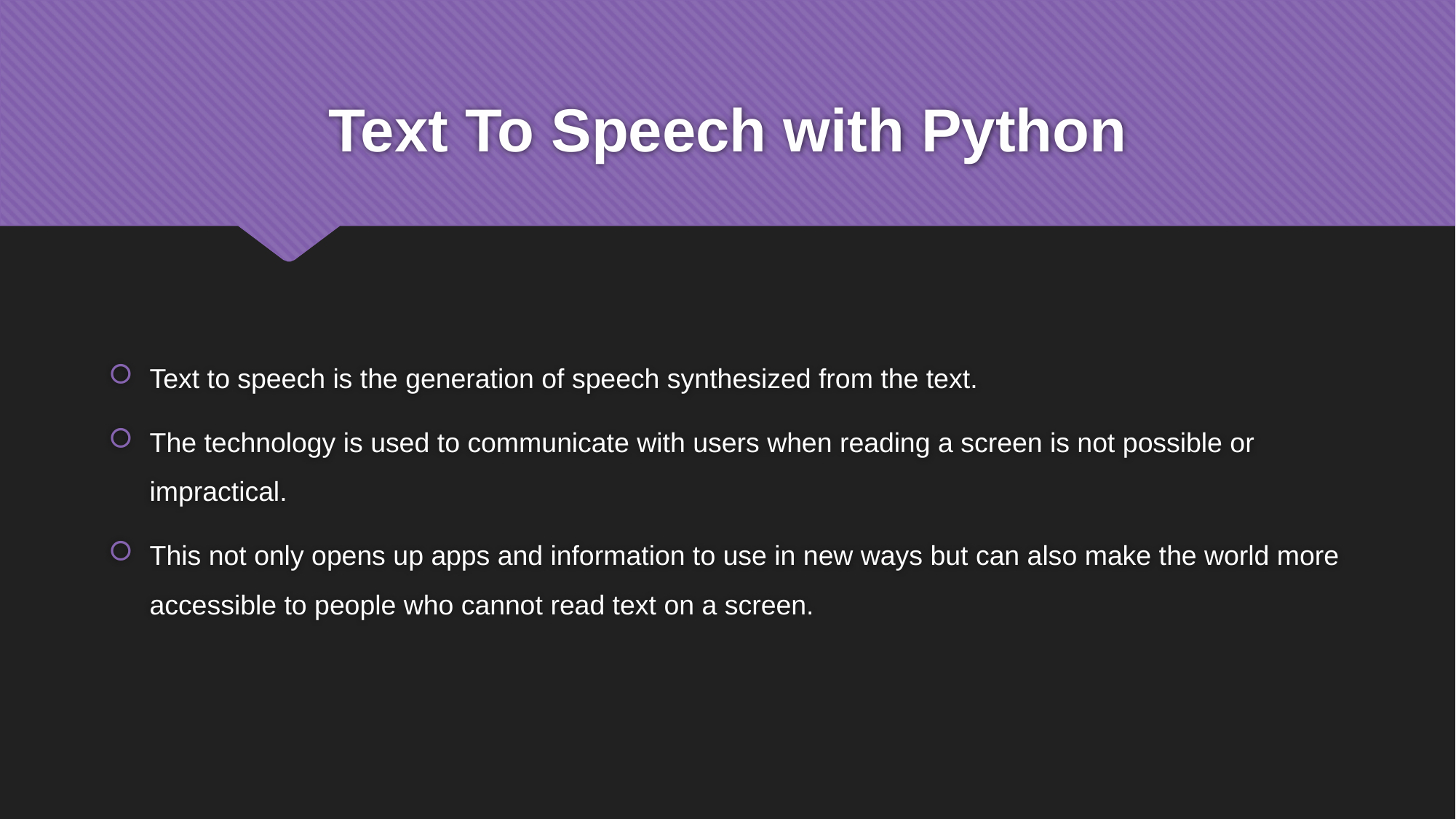

# Text To Speech with Python
Text to speech is the generation of speech synthesized from the text.
The technology is used to communicate with users when reading a screen is not possible or impractical.
This not only opens up apps and information to use in new ways but can also make the world more accessible to people who cannot read text on a screen.